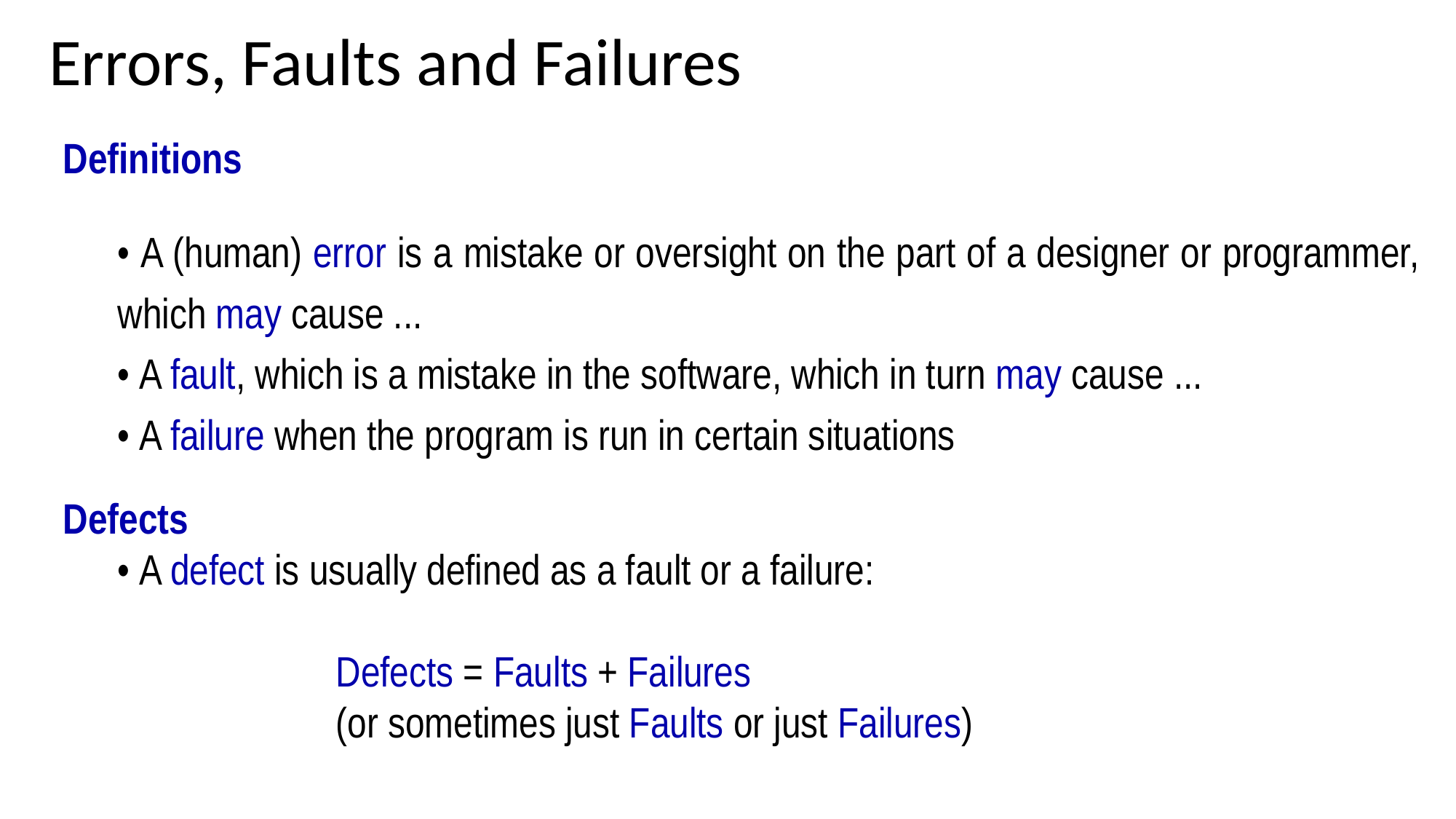

# Errors, Faults and Failures
Definitions

• A (human) error is a mistake or oversight on the part of a designer or programmer, which may cause ...
• A fault, which is a mistake in the software, which in turn may cause ...
• A failure when the program is run in certain situations

Defects
• A defect is usually defined as a fault or a failure:

Defects = Faults + Failures
(or sometimes just Faults or just Failures)